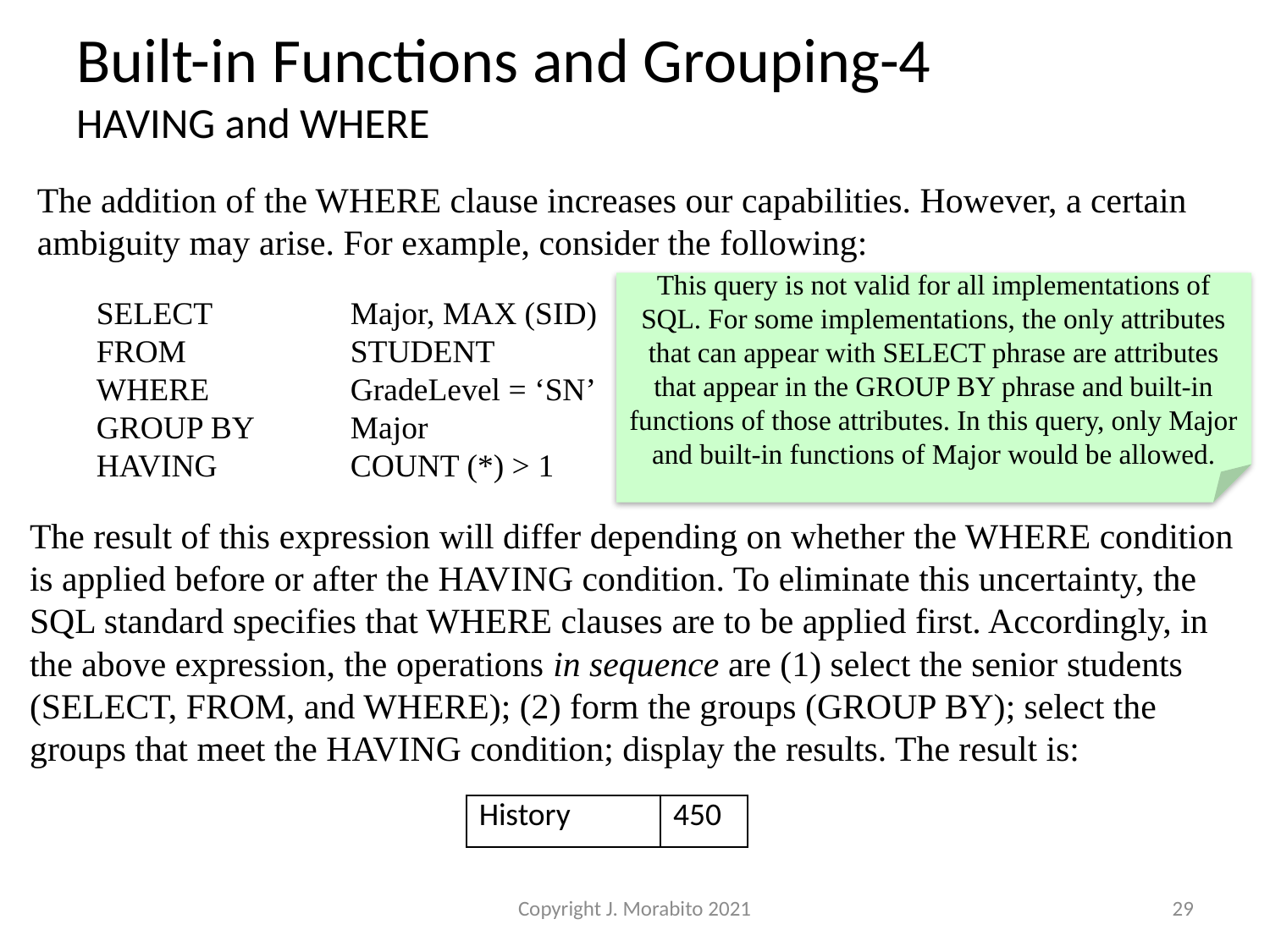

# Built-in Functions and Grouping-4 HAVING and WHERE
The addition of the WHERE clause increases our capabilities. However, a certain ambiguity may arise. For example, consider the following:
This query is not valid for all implementations of SQL. For some implementations, the only attributes that can appear with SELECT phrase are attributes that appear in the GROUP BY phrase and built-in functions of those attributes. In this query, only Major and built-in functions of Major would be allowed.
SELECT		Major, MAX (SID)
FROM		STUDENT
WHERE		GradeLevel = ‘SN’
GROUP BY	Major
HAVING		COUNT (*) > 1
The result of this expression will differ depending on whether the WHERE condition is applied before or after the HAVING condition. To eliminate this uncertainty, the SQL standard specifies that WHERE clauses are to be applied first. Accordingly, in the above expression, the operations in sequence are (1) select the senior students (SELECT, FROM, and WHERE); (2) form the groups (GROUP BY); select the groups that meet the HAVING condition; display the results. The result is:
| History | 450 |
| --- | --- |
Copyright J. Morabito 2021
29